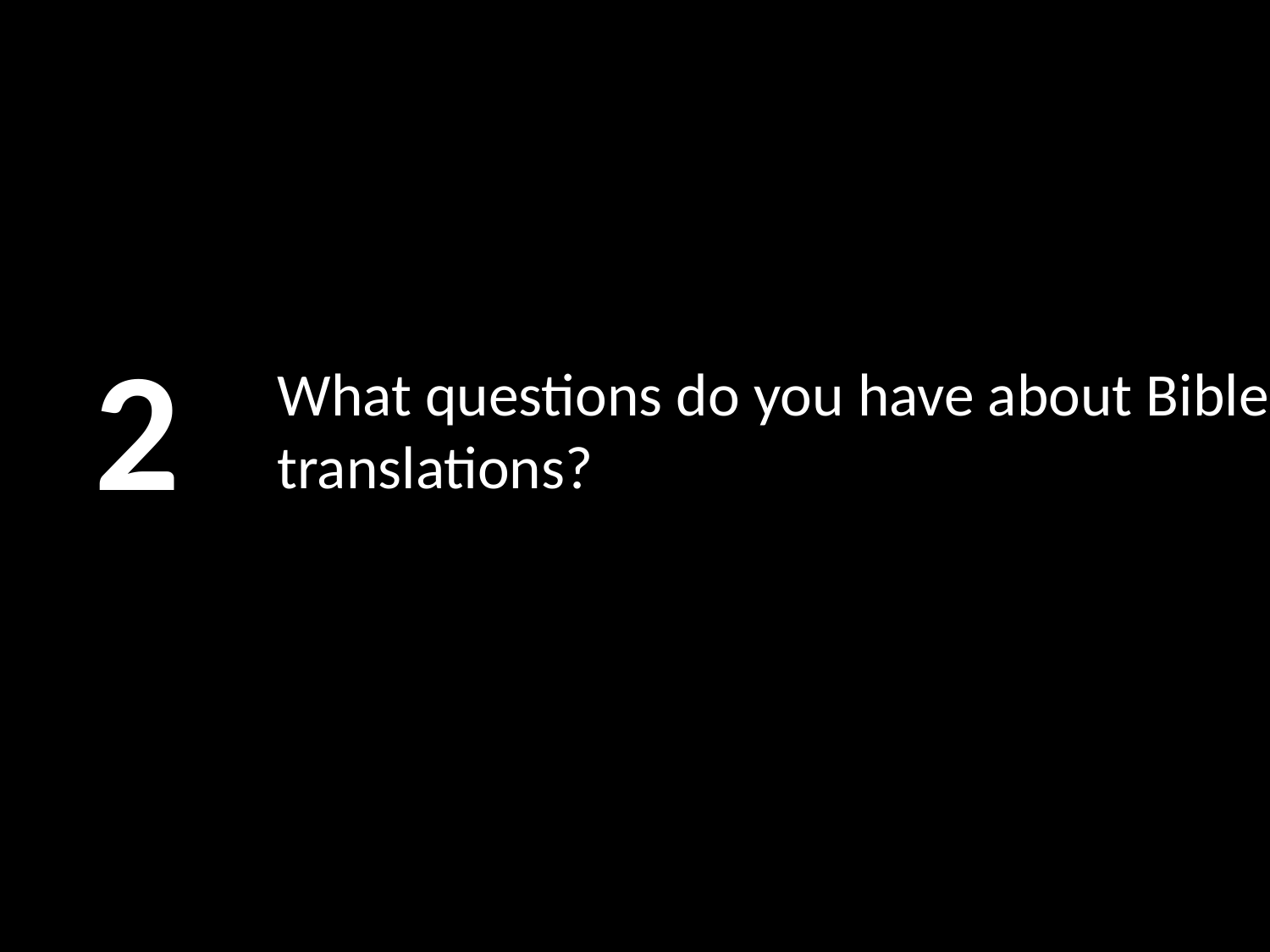

2
# What questions do you have about Bible translations?